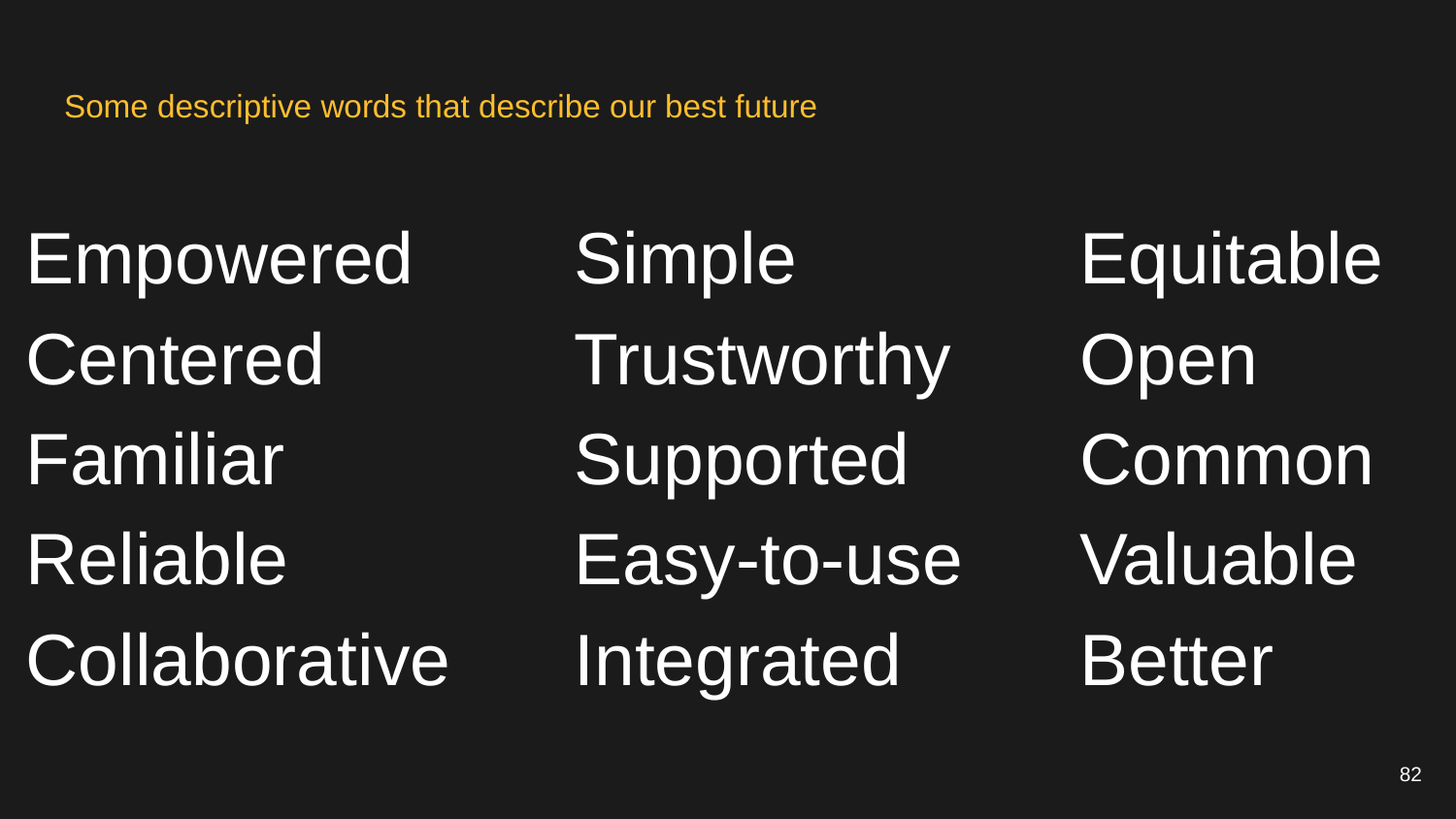

# Some descriptive words that describe our best future
Empowered
Centered
Familiar
Reliable
Collaborative
Simple
Trustworthy
Supported
Easy-to-use
Integrated

Equitable
Open
Common
Valuable
Better
82